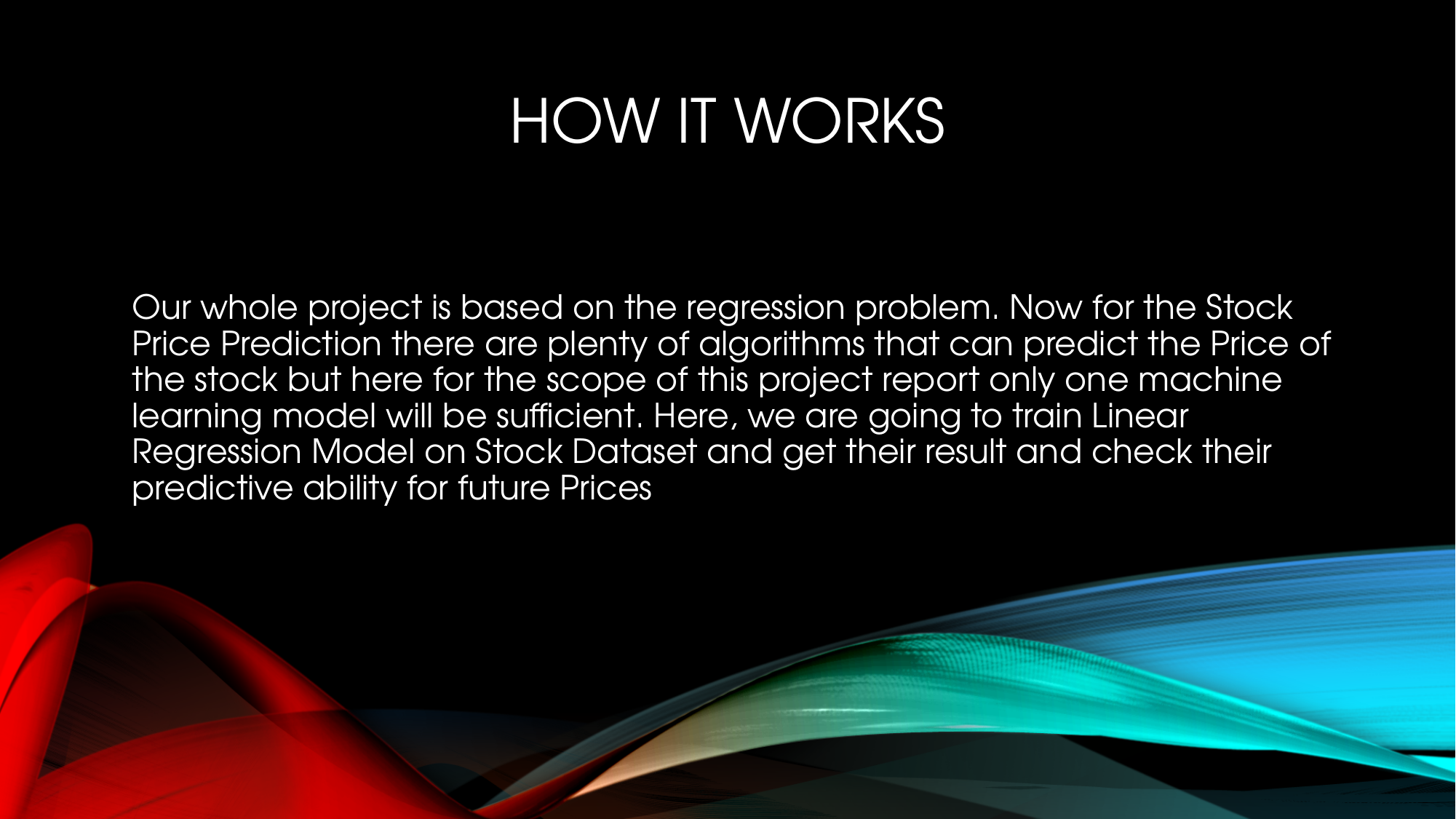

# hoW it works
Our whole project is based on the regression problem. Now for the Stock Price Prediction there are plenty of algorithms that can predict the Price of the stock but here for the scope of this project report only one machine learning model will be sufficient. Here, we are going to train Linear Regression Model on Stock Dataset and get their result and check their predictive ability for future Prices